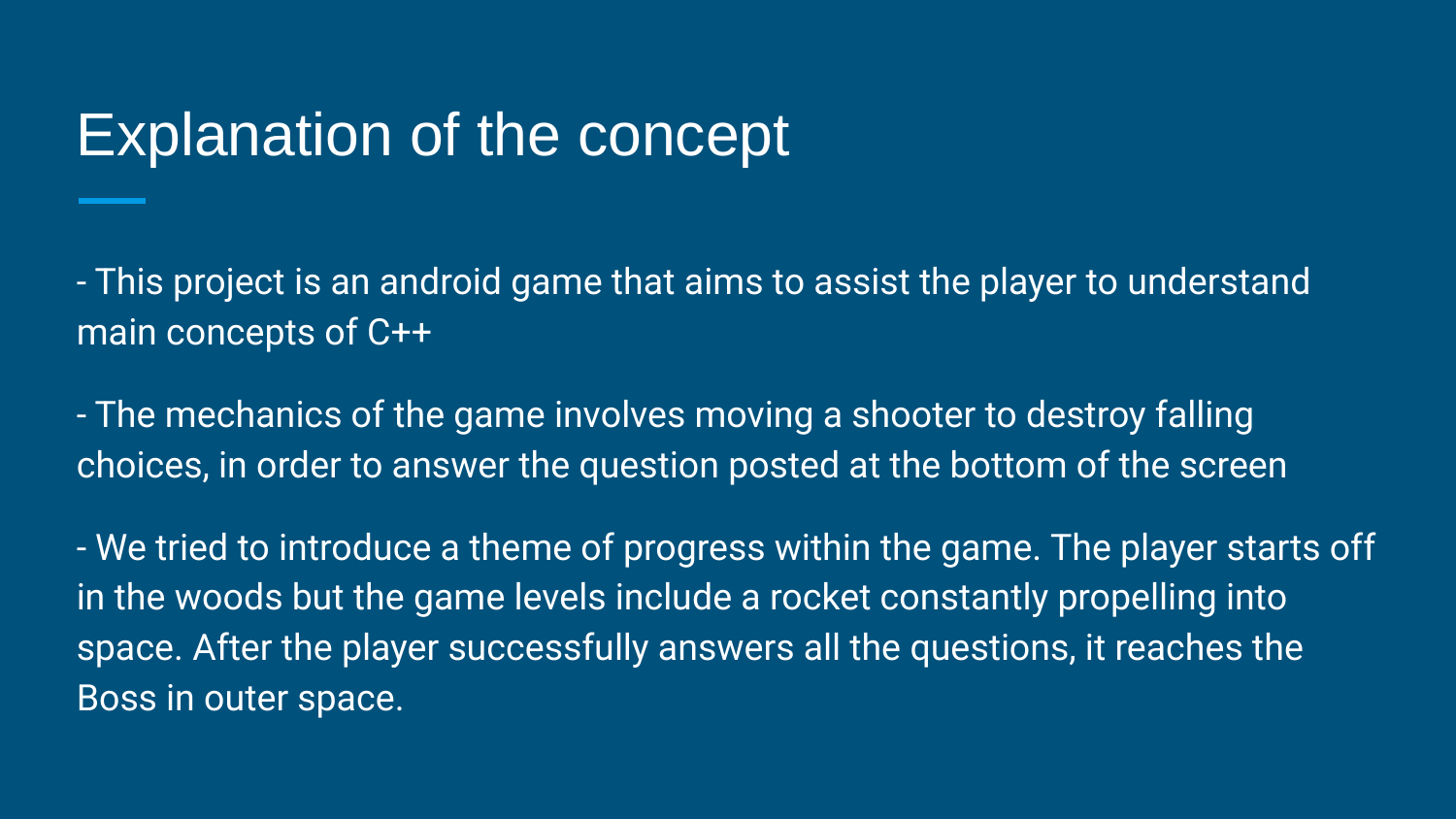

# Explanation of the concept
- This project is an android game that aims to assist the player to understand main concepts of C++
- The mechanics of the game involves moving a shooter to destroy falling choices, in order to answer the question posted at the bottom of the screen
- We tried to introduce a theme of progress within the game. The player starts off in the woods but the game levels include a rocket constantly propelling into space. After the player successfully answers all the questions, it reaches the Boss in outer space.